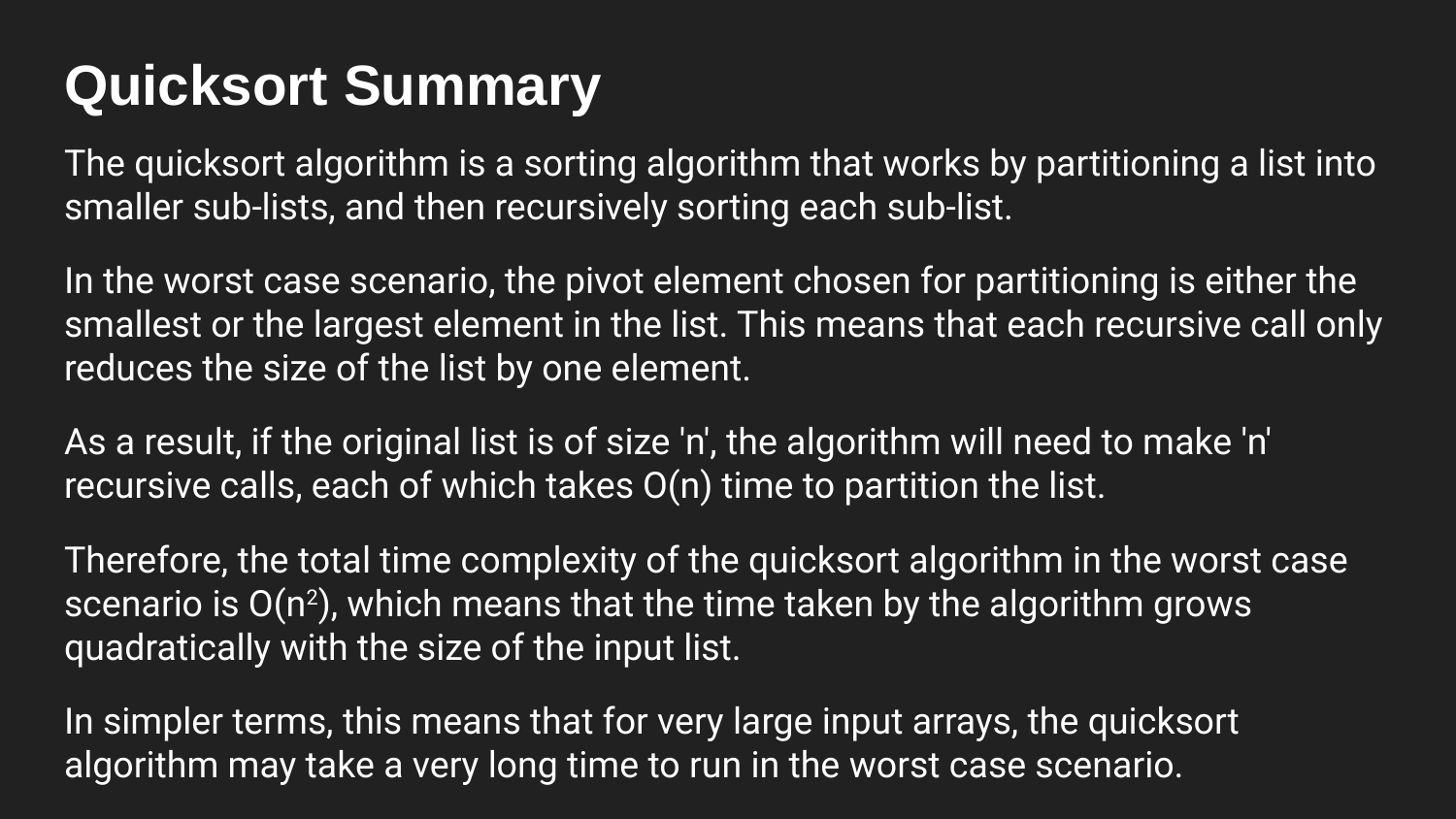

# Quicksort Summary
The quicksort algorithm is a sorting algorithm that works by partitioning a list into smaller sub-lists, and then recursively sorting each sub-list.
In the worst case scenario, the pivot element chosen for partitioning is either the smallest or the largest element in the list. This means that each recursive call only reduces the size of the list by one element.
As a result, if the original list is of size 'n', the algorithm will need to make 'n' recursive calls, each of which takes O(n) time to partition the list.
Therefore, the total time complexity of the quicksort algorithm in the worst case scenario is O(n2), which means that the time taken by the algorithm grows quadratically with the size of the input list.
In simpler terms, this means that for very large input arrays, the quicksort algorithm may take a very long time to run in the worst case scenario.